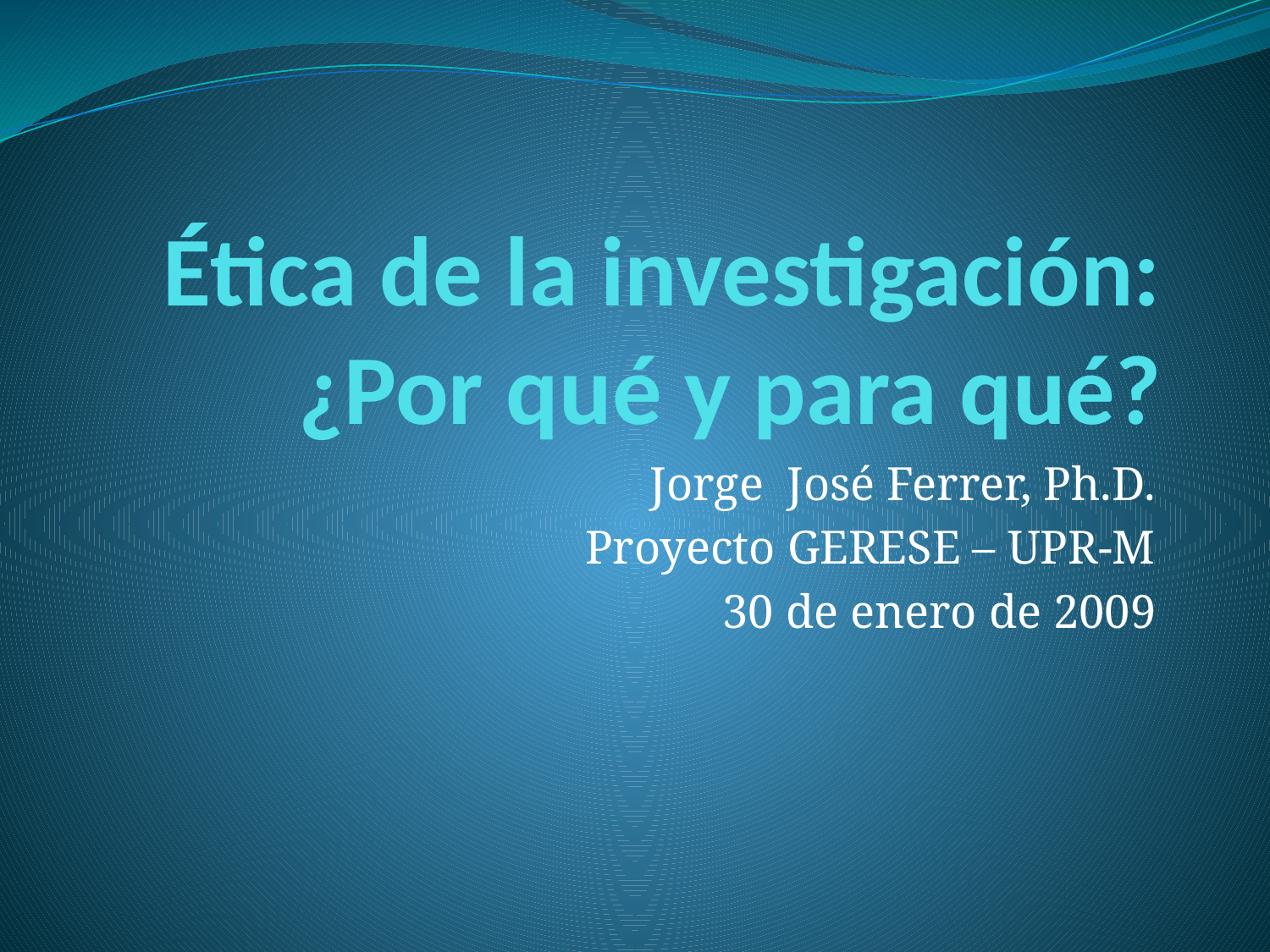

# Ética de la investigación: ¿Por qué y para qué?
Jorge  José Ferrer, Ph.D.
Proyecto GERESE – UPR-M
30 de enero de 2009